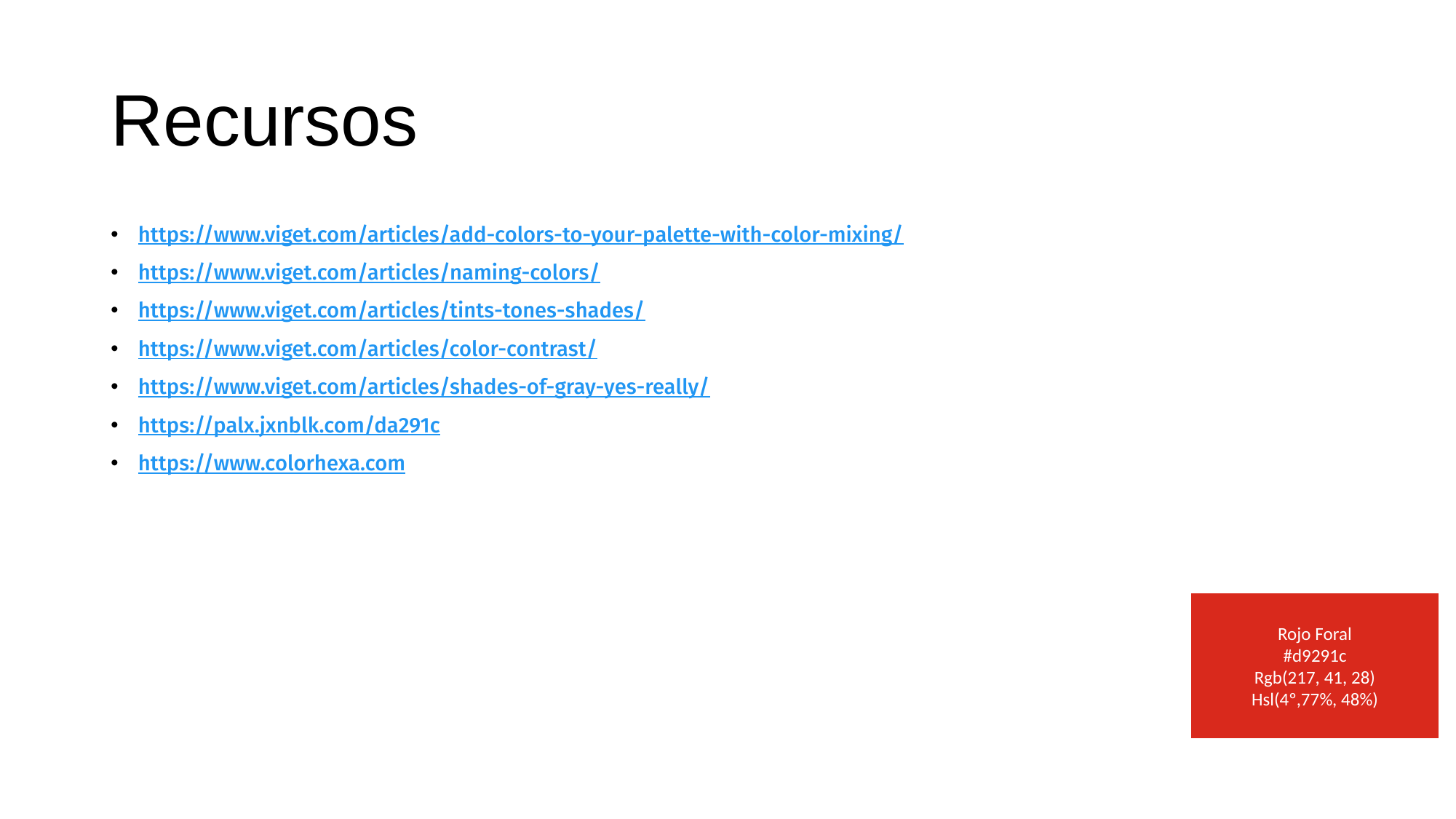

# Recursos
https://www.viget.com/articles/add-colors-to-your-palette-with-color-mixing/
https://www.viget.com/articles/naming-colors/
https://www.viget.com/articles/tints-tones-shades/
https://www.viget.com/articles/color-contrast/
https://www.viget.com/articles/shades-of-gray-yes-really/
https://palx.jxnblk.com/da291c
https://www.colorhexa.com
Rojo Foral
#d9291c
Rgb(217, 41, 28)
Hsl(4º,77%, 48%)